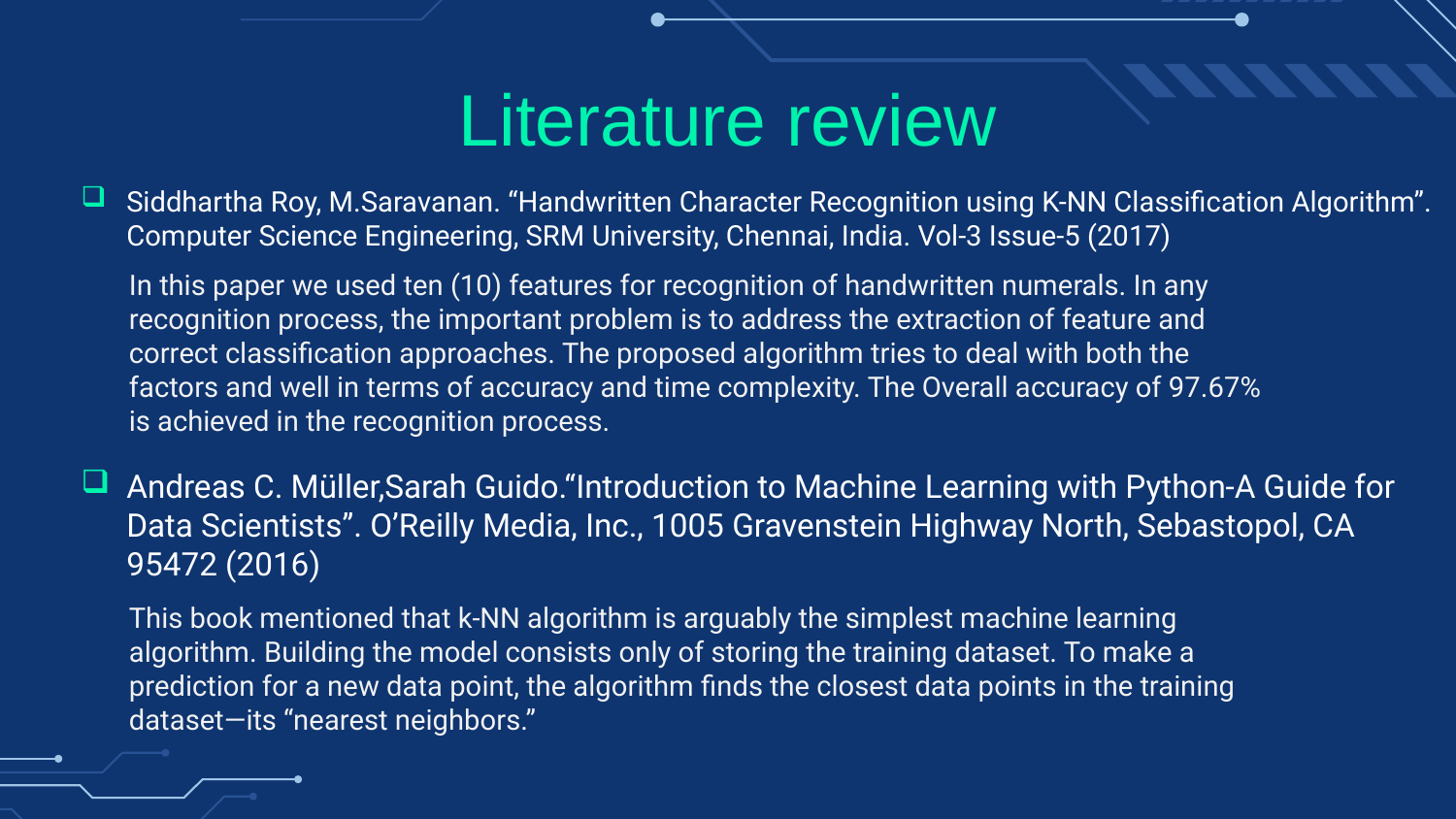

# Literature review
Siddhartha Roy, M.Saravanan. “Handwritten Character Recognition using K-NN Classification Algorithm”. Computer Science Engineering, SRM University, Chennai, India. Vol-3 Issue-5 (2017)
In this paper we used ten (10) features for recognition of handwritten numerals. In any recognition process, the important problem is to address the extraction of feature and correct classification approaches. The proposed algorithm tries to deal with both the factors and well in terms of accuracy and time complexity. The Overall accuracy of 97.67% is achieved in the recognition process.
Andreas C. Müller,Sarah Guido.‘‘Introduction to Machine Learning with Python-A Guide for Data Scientists’’. O’Reilly Media, Inc., 1005 Gravenstein Highway North, Sebastopol, CA 95472 (2016)
This book mentioned that k-NN algorithm is arguably the simplest machine learning algorithm. Building the model consists only of storing the training dataset. To make a prediction for a new data point, the algorithm finds the closest data points in the training dataset—its “nearest neighbors.”